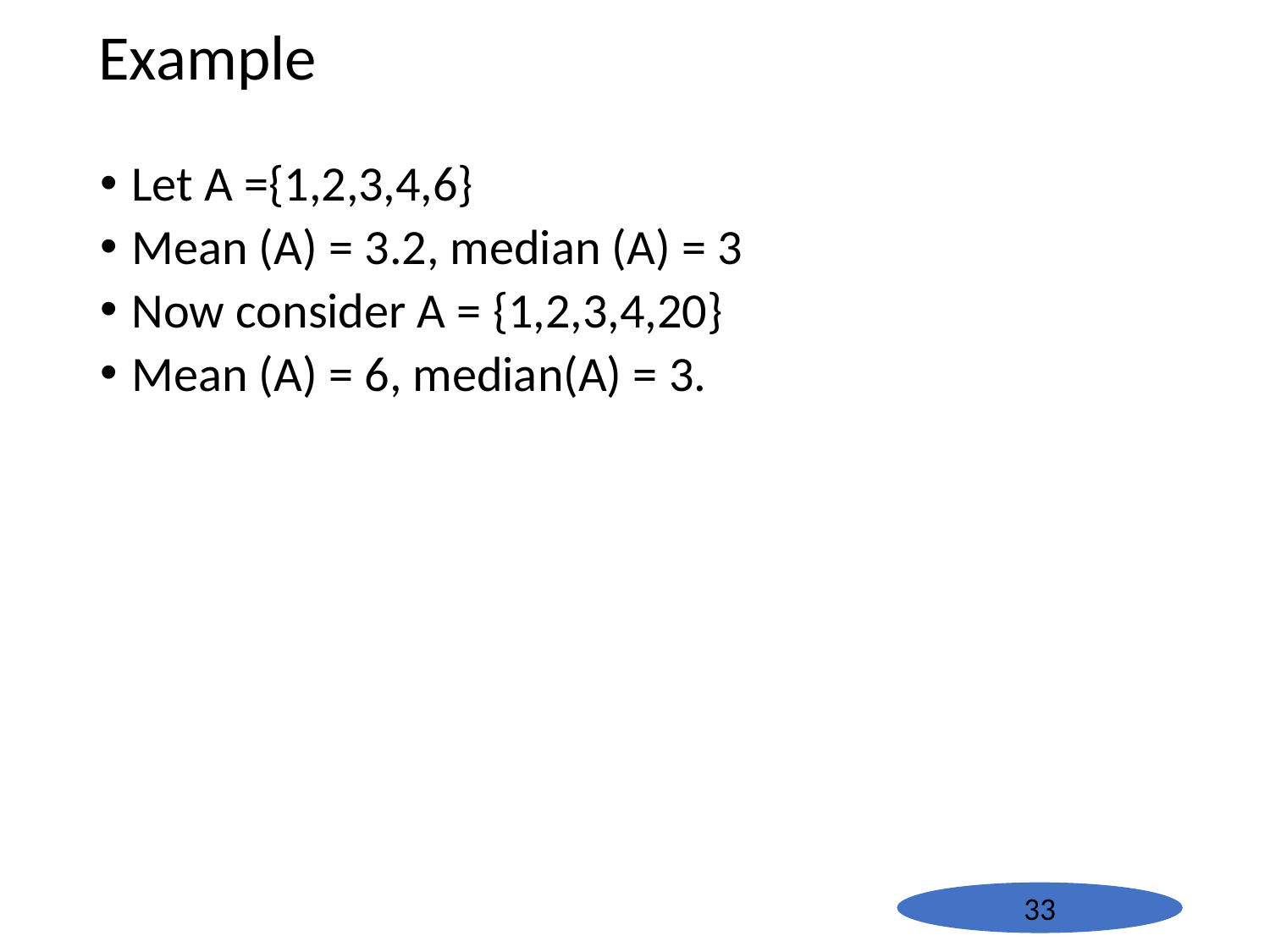

# Example
Let A ={1,2,3,4,6}
Mean (A) = 3.2, median (A) = 3
Now consider A = {1,2,3,4,20}
Mean (A) = 6, median(A) = 3.
33